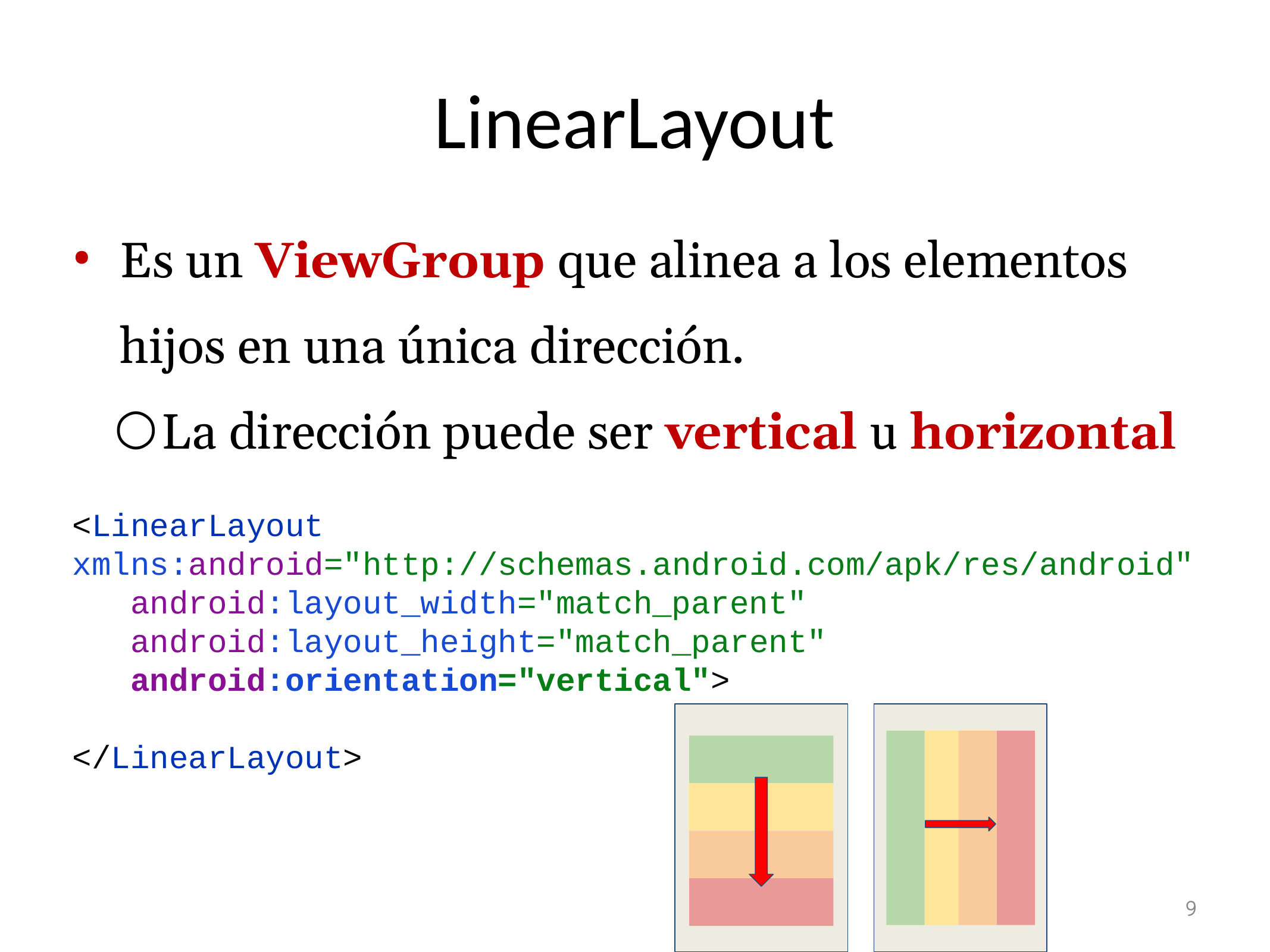

LinearLayout
Es un ViewGroup que alinea a los elementos hijos en una única dirección.
La dirección puede ser vertical u horizontal
<LinearLayout xmlns:android="http://schemas.android.com/apk/res/android"
   android:layout_width="match_parent"
   android:layout_height="match_parent"
   android:orientation="vertical">

</LinearLayout>

9